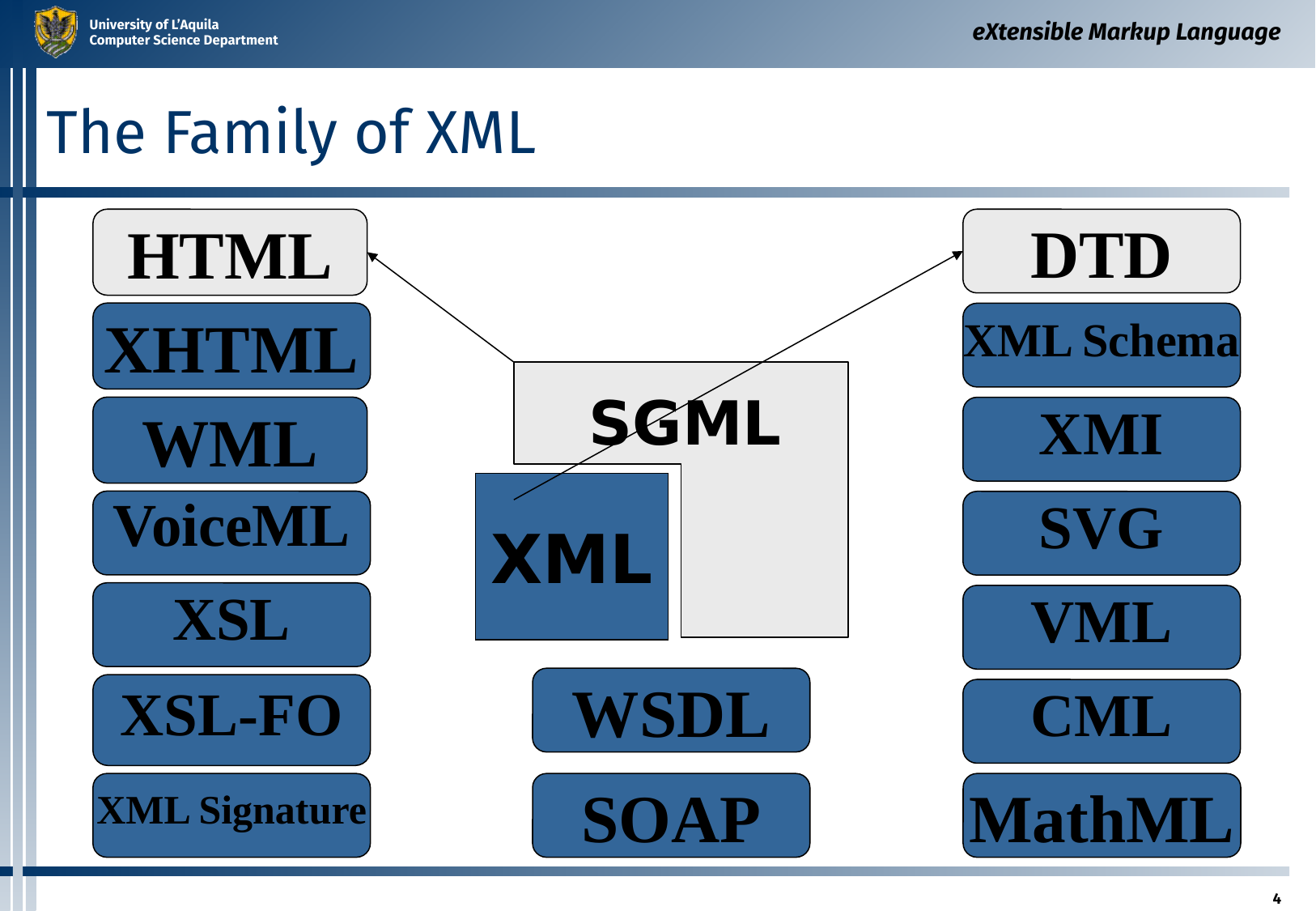

eXtensible Markup Language
# The Family of XML
HTML
DTD
XHTML
XML Schema

SGML
WML
XMI
XML
VoiceML
SVG
XSL
VML
WSDL
XSL-FO
CML
XML Signature
SOAP
MathML
4